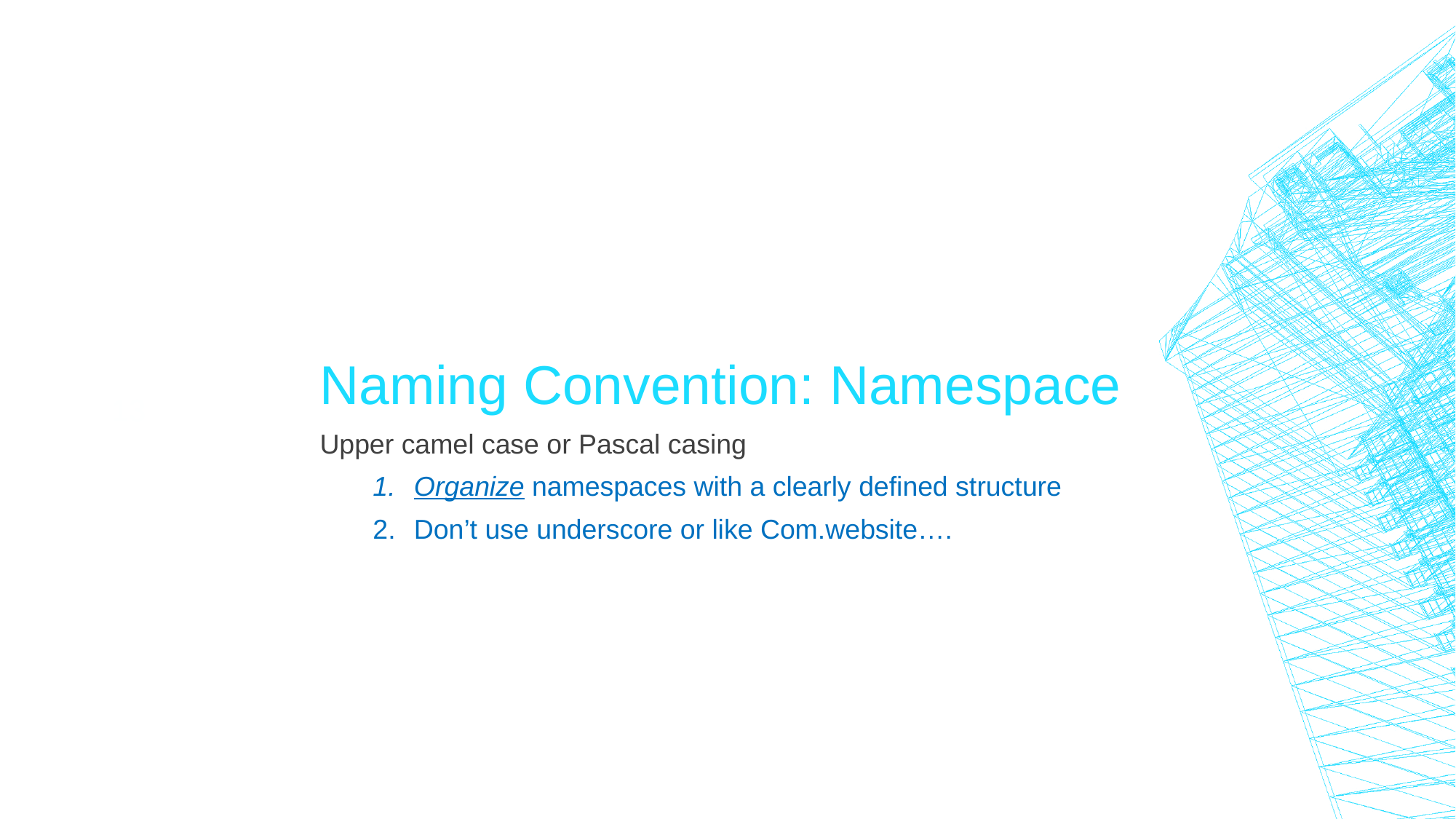

# Naming Convention: Namespace
13
Upper camel case or Pascal casing
Organize namespaces with a clearly defined structure
Don’t use underscore or like Com.website….